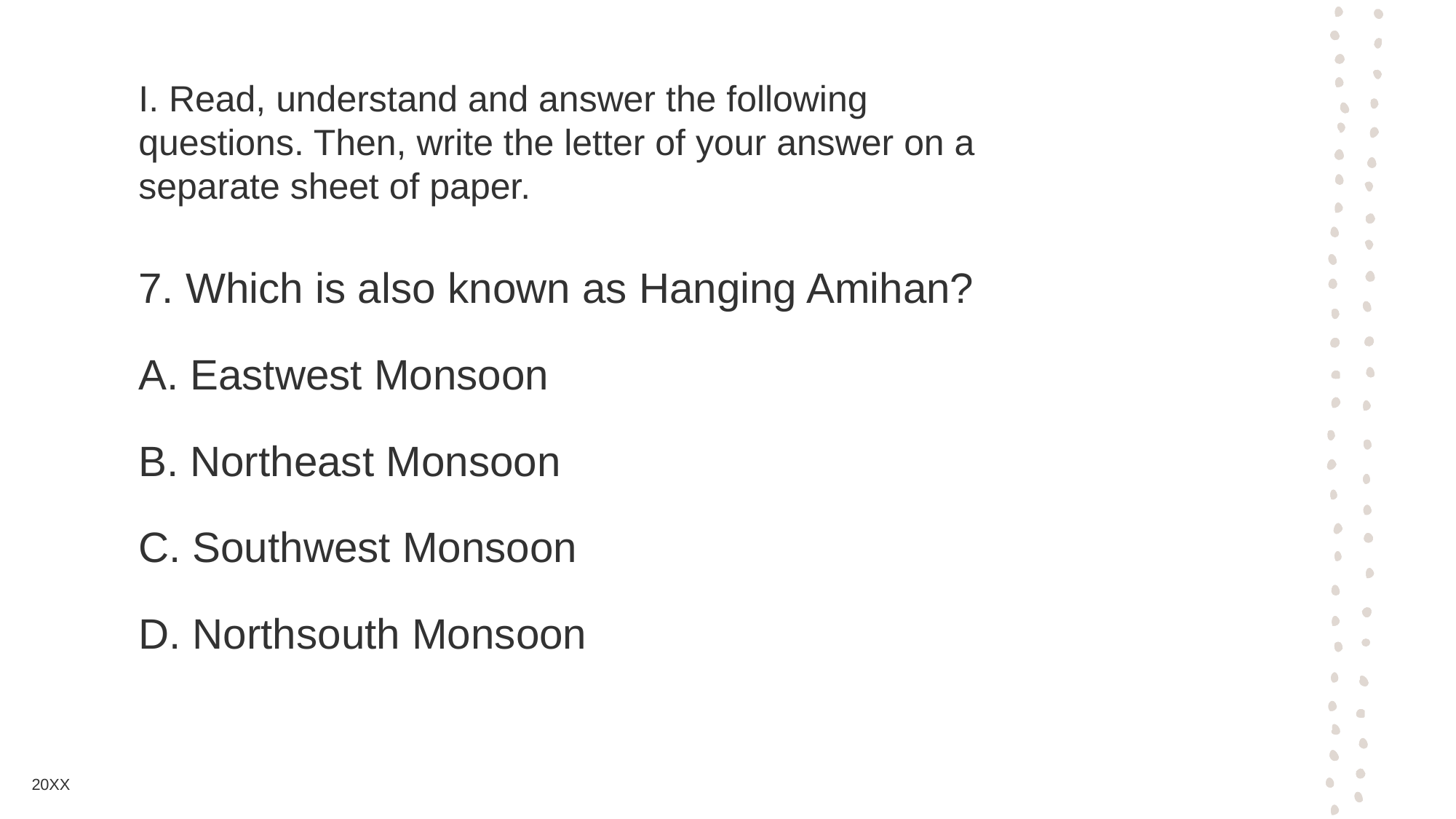

# I. Read, understand and answer the following questions. Then, write the letter of your answer on a separate sheet of paper.
7. Which is also known as Hanging Amihan?
A. Eastwest Monsoon
B. Northeast Monsoon
C. Southwest Monsoon
D. Northsouth Monsoon
20XX